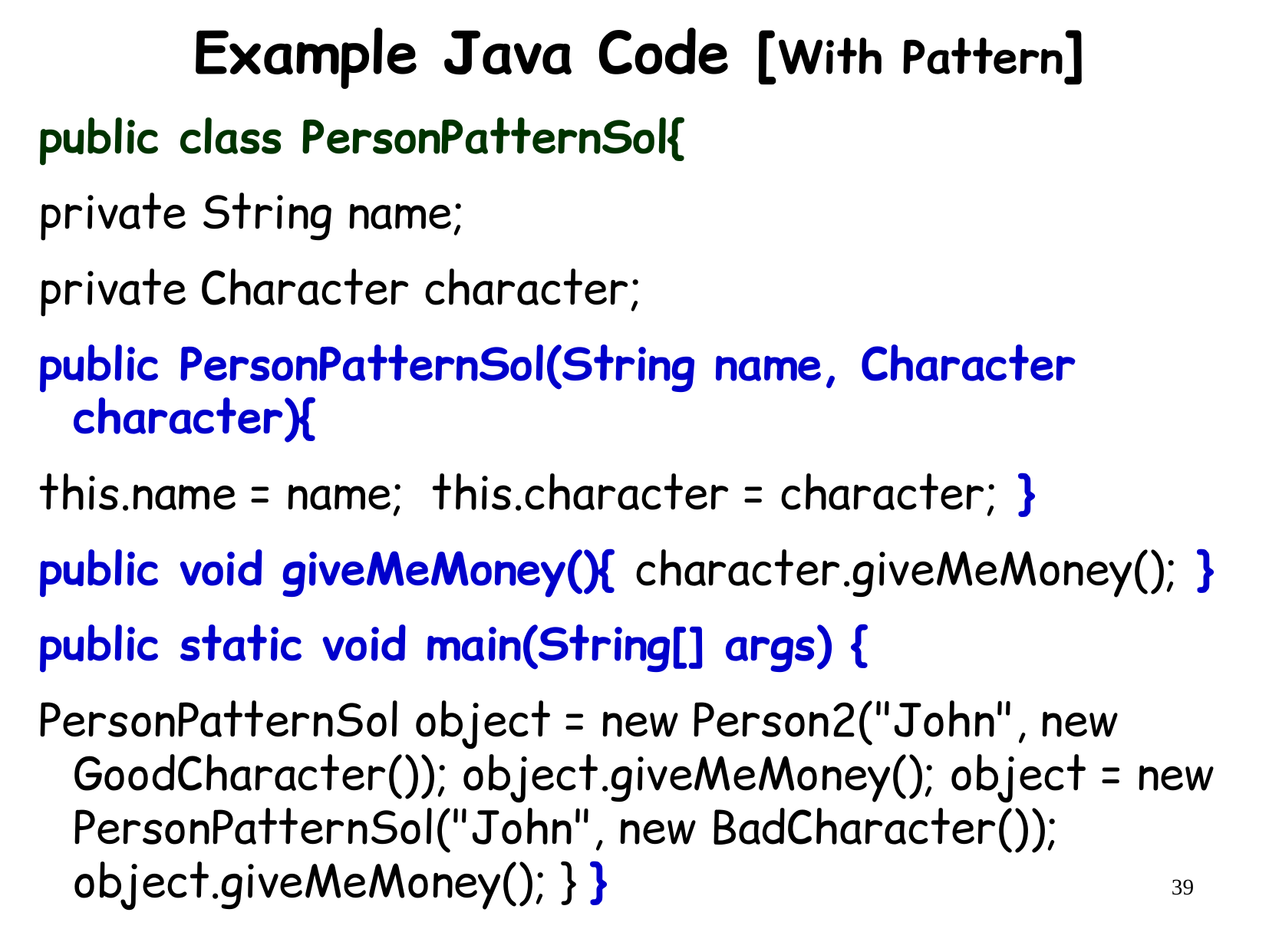

Example Java Code [With Pattern]
public class PersonPatternSol{
private String name;
private Character character;
public PersonPatternSol(String name, Character character){
this.name = name;  this.character = character; }
public void giveMeMoney(){ character.giveMeMoney(); }
public static void main(String[] args) {
PersonPatternSol object = new Person2("John", new GoodCharacter()); object.giveMeMoney(); object = new PersonPatternSol("John", new BadCharacter()); object.giveMeMoney(); } }